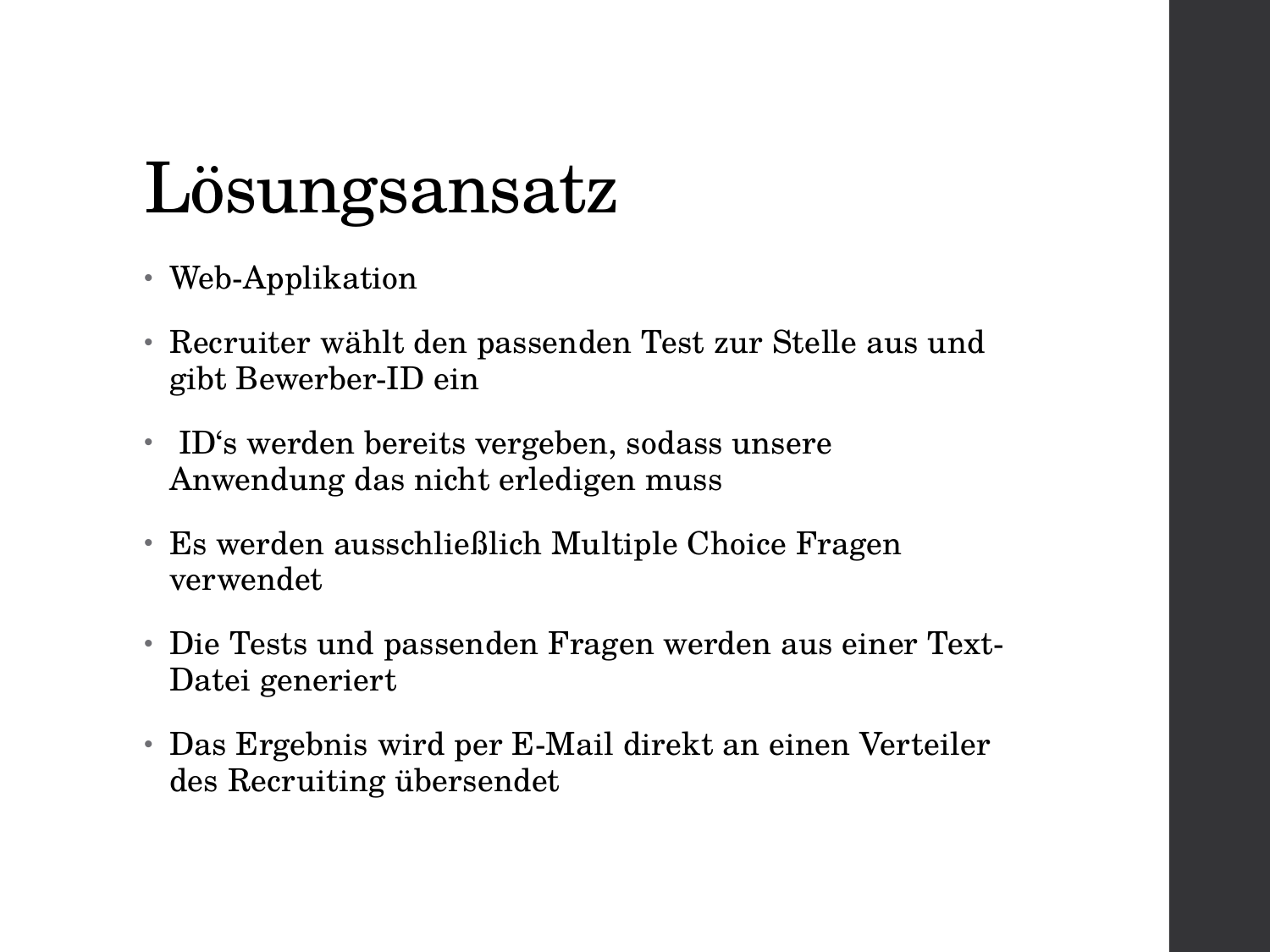

# Lösungsansatz
Web-Applikation
Recruiter wählt den passenden Test zur Stelle aus und gibt Bewerber-ID ein
 ID‘s werden bereits vergeben, sodass unsere Anwendung das nicht erledigen muss
Es werden ausschließlich Multiple Choice Fragen verwendet
Die Tests und passenden Fragen werden aus einer Text-Datei generiert
Das Ergebnis wird per E-Mail direkt an einen Verteiler des Recruiting übersendet